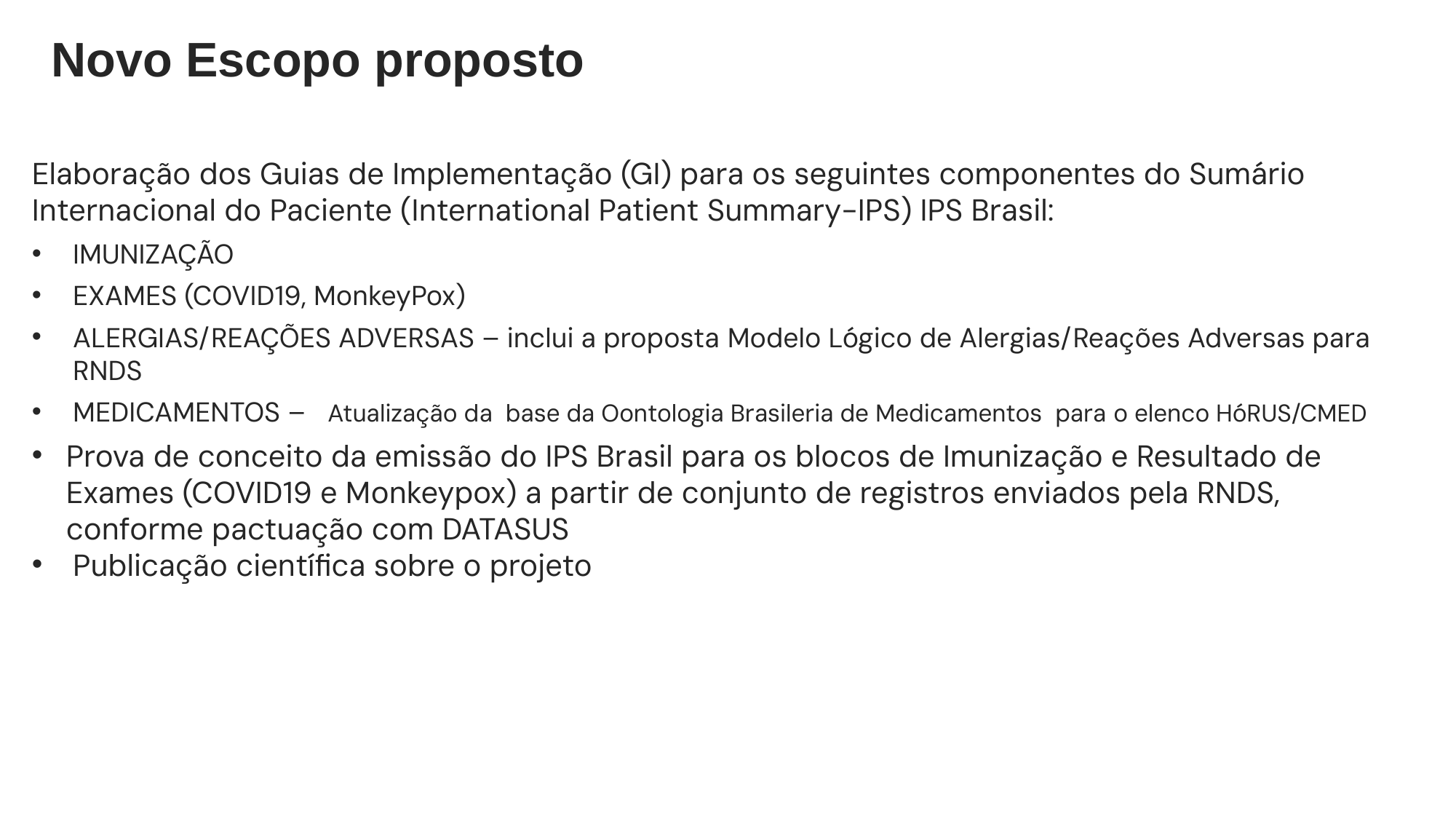

Novo Escopo proposto
Elaboração dos Guias de Implementação (GI) para os seguintes componentes do Sumário Internacional do Paciente (International Patient Summary-IPS) IPS Brasil:
IMUNIZAÇÃO
EXAMES (COVID19, MonkeyPox)
ALERGIAS/REAÇÕES ADVERSAS – inclui a proposta Modelo Lógico de Alergias/Reações Adversas para RNDS
MEDICAMENTOS –   Atualização da  base da Oontologia Brasileria de Medicamentos  para o elenco HóRUS/CMED
Prova de conceito da emissão do IPS Brasil para os blocos de Imunização e Resultado de Exames (COVID19 e Monkeypox) a partir de conjunto de registros enviados pela RNDS, conforme pactuação com DATASUS
Publicação científica sobre o projeto